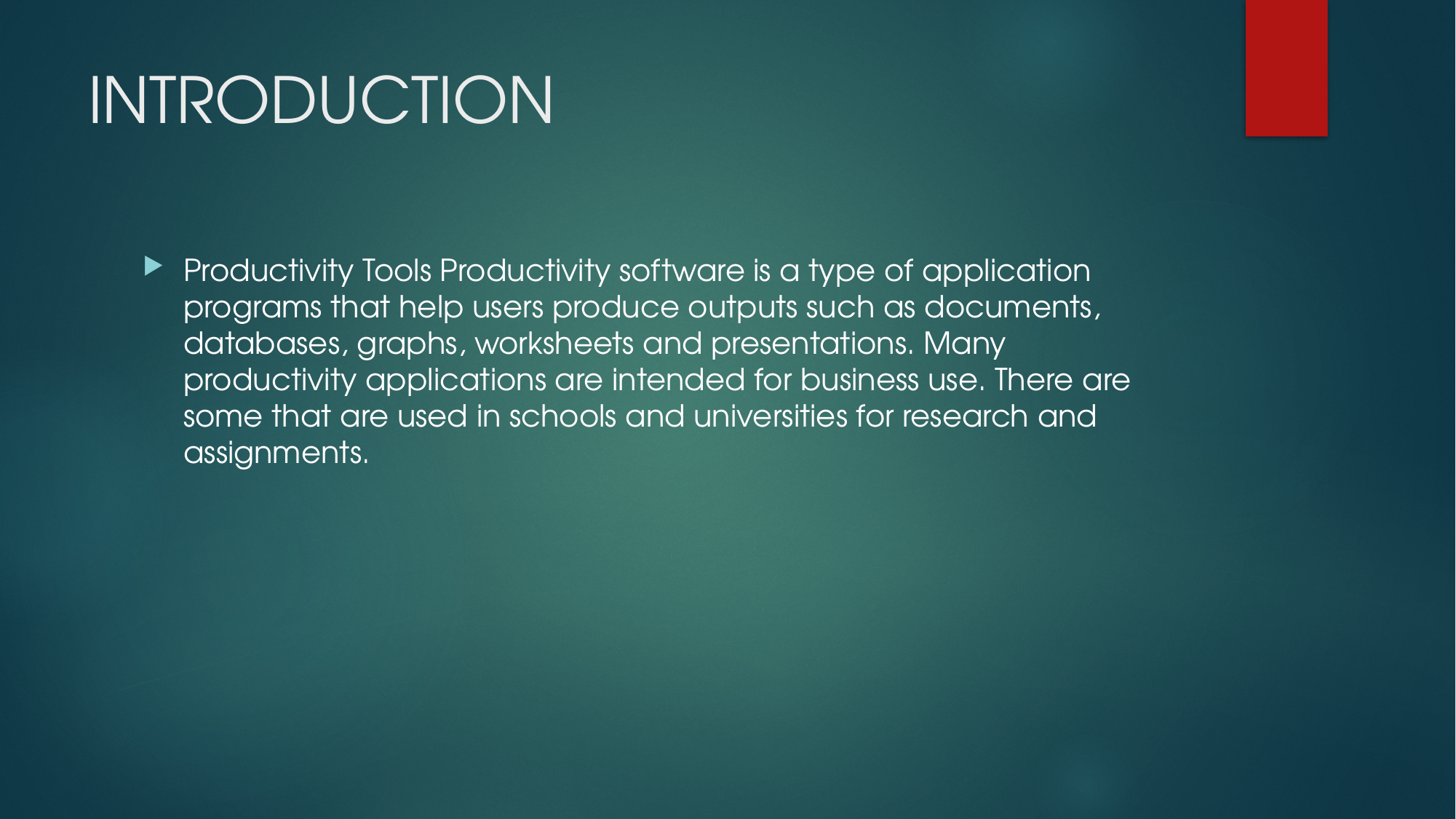

# INTRODUCTION
Productivity Tools Productivity software is a type of application programs that help users produce outputs such as documents, databases, graphs, worksheets and presentations. Many productivity applications are intended for business use. There are some that are used in schools and universities for research and assignments.